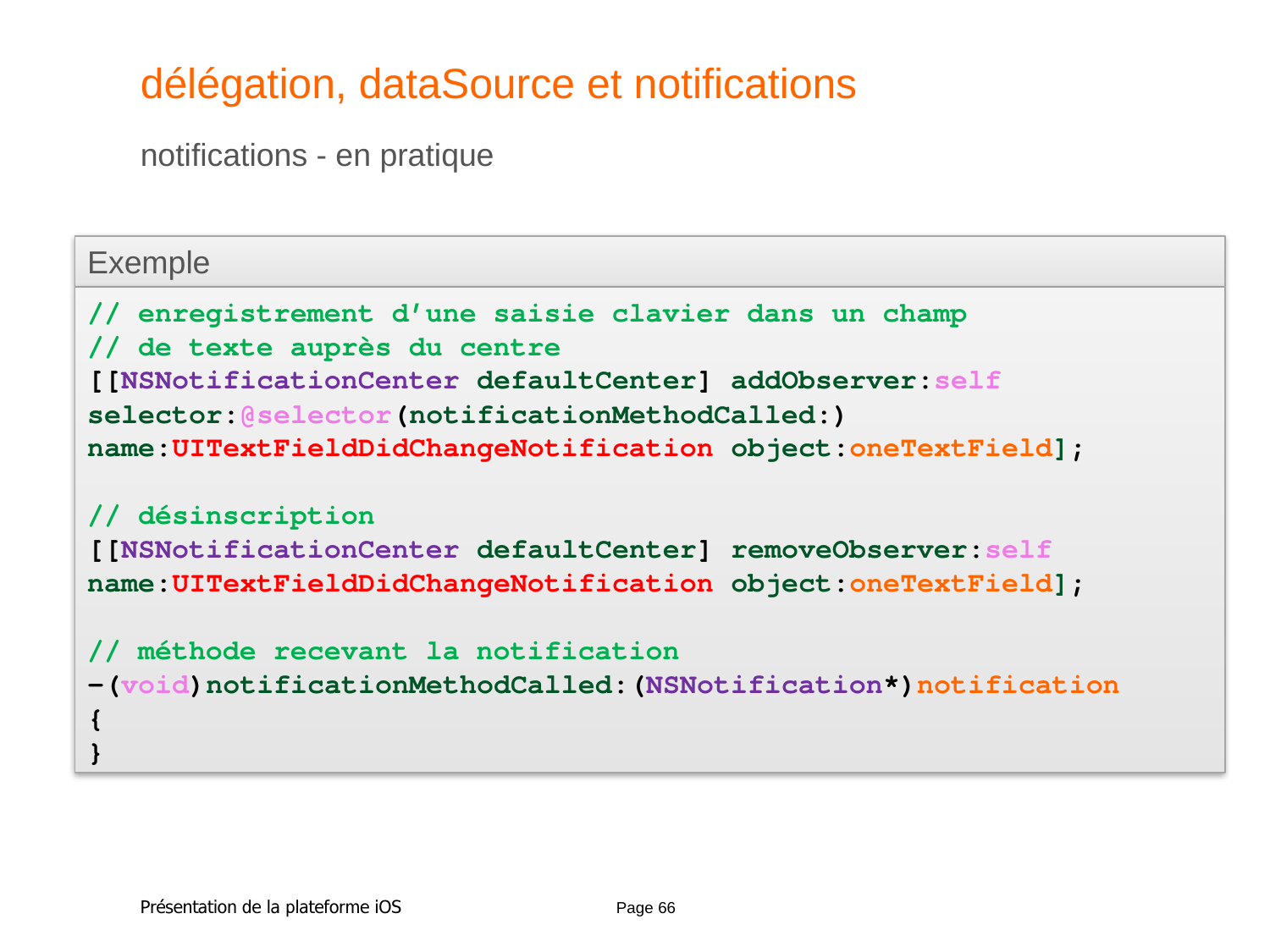

# délégation, dataSource et notifications
notifications - en pratique
Exemple
// enregistrement d’une saisie clavier dans un champ
// de texte auprès du centre
[[NSNotificationCenter defaultCenter] addObserver:self selector:@selector(notificationMethodCalled:) name:UITextFieldDidChangeNotification object:oneTextField];

// désinscription
[[NSNotificationCenter defaultCenter] removeObserver:self name:UITextFieldDidChangeNotification object:oneTextField];

// méthode recevant la notification
-(void)notificationMethodCalled:(NSNotification*)notification
{
}
Présentation de la plateforme iOS